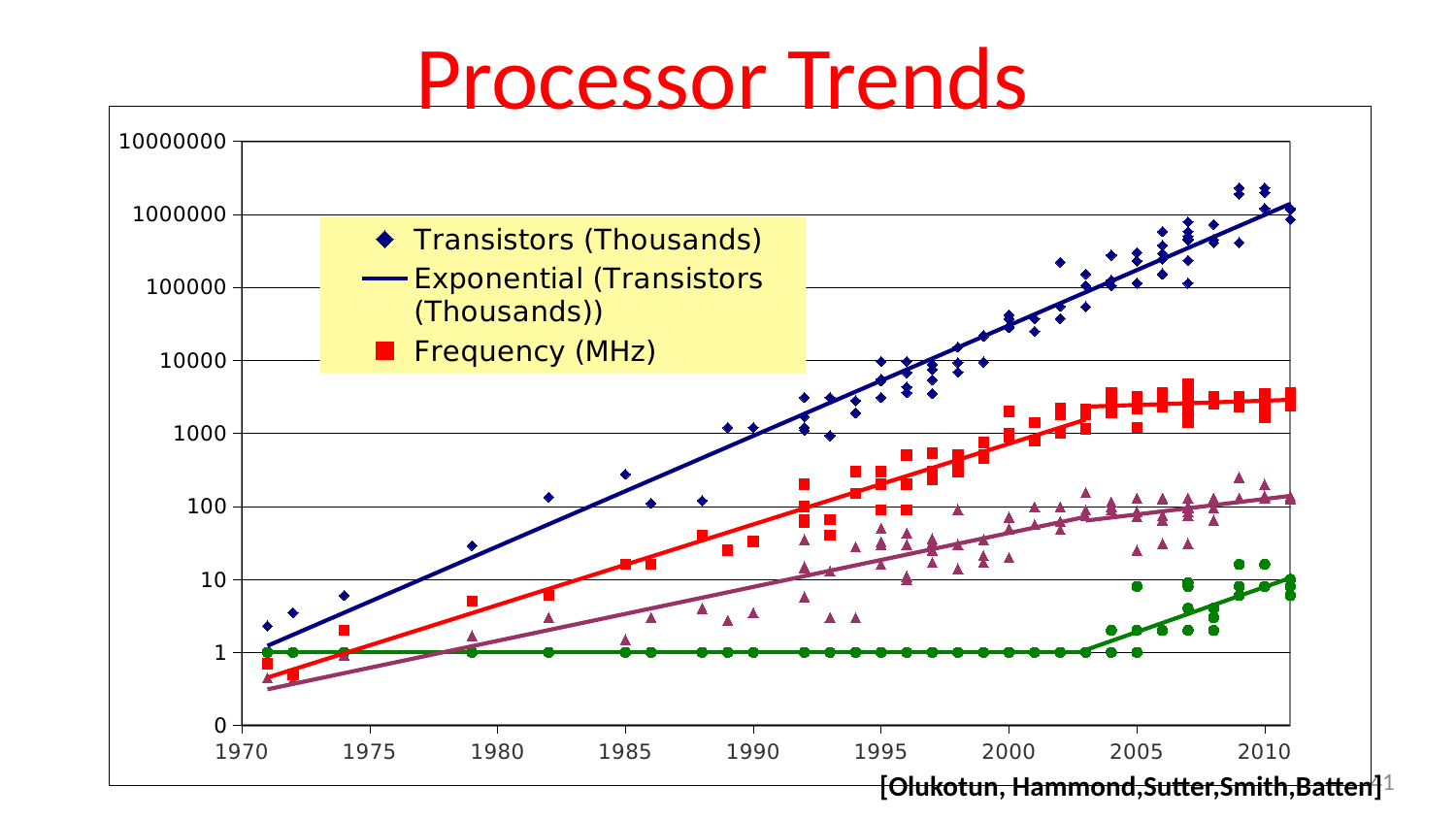

# Processor Trends

### Chart

| Category | Transistors (Thousands) | Frequency (MHz) | Power (W) | Cores |  |  |  |
|---|---|---|---|---|---|---|---|
41
[Olukotun, Hammond,Sutter,Smith,Batten]